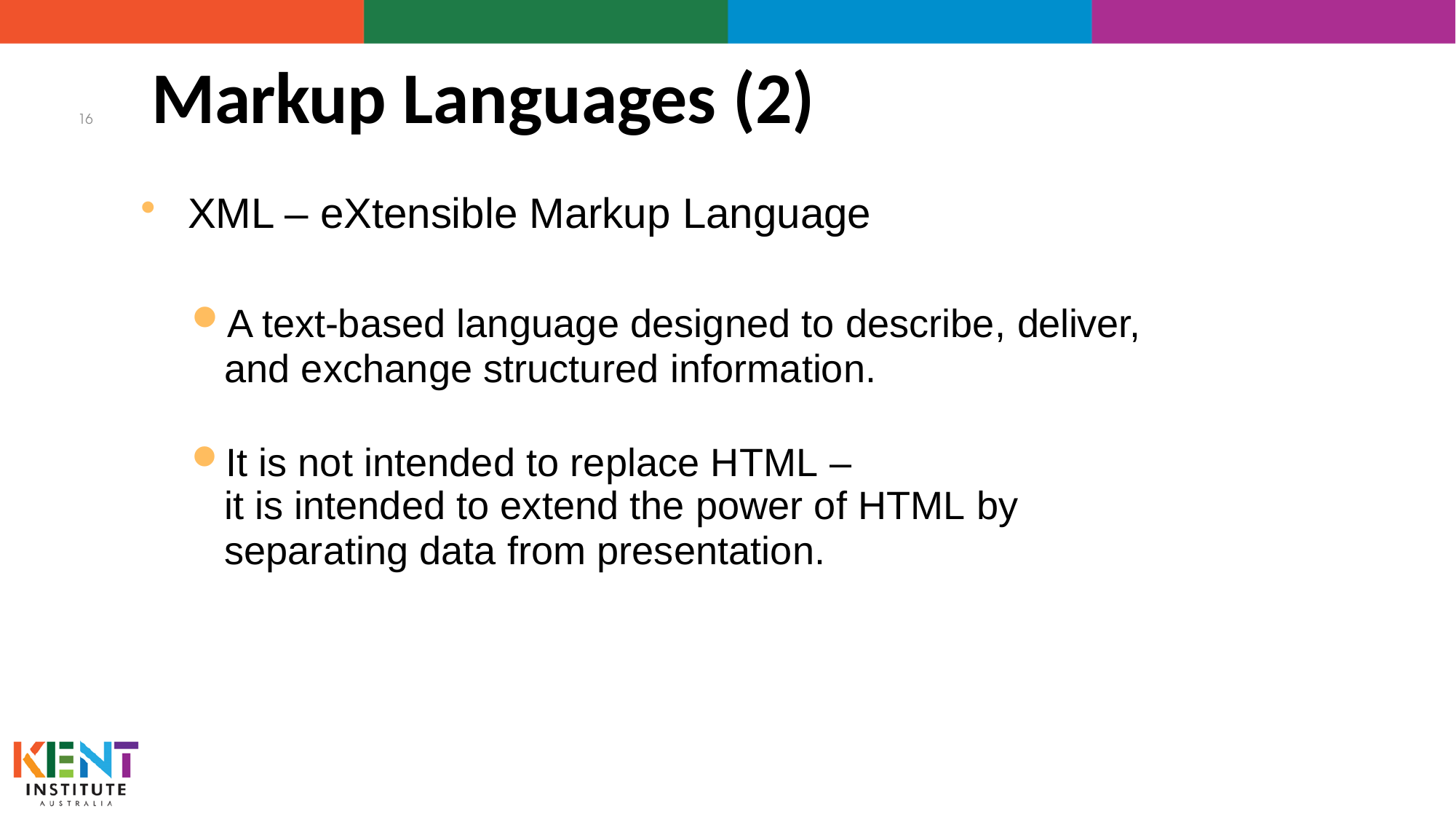

# Markup Languages (2)
16
XML – eXtensible Markup Language

A text-based language designed to describe, deliver,
and exchange structured information.

It is not intended to replace HTML –
it is intended to extend the power of HTML by
separating data from presentation.